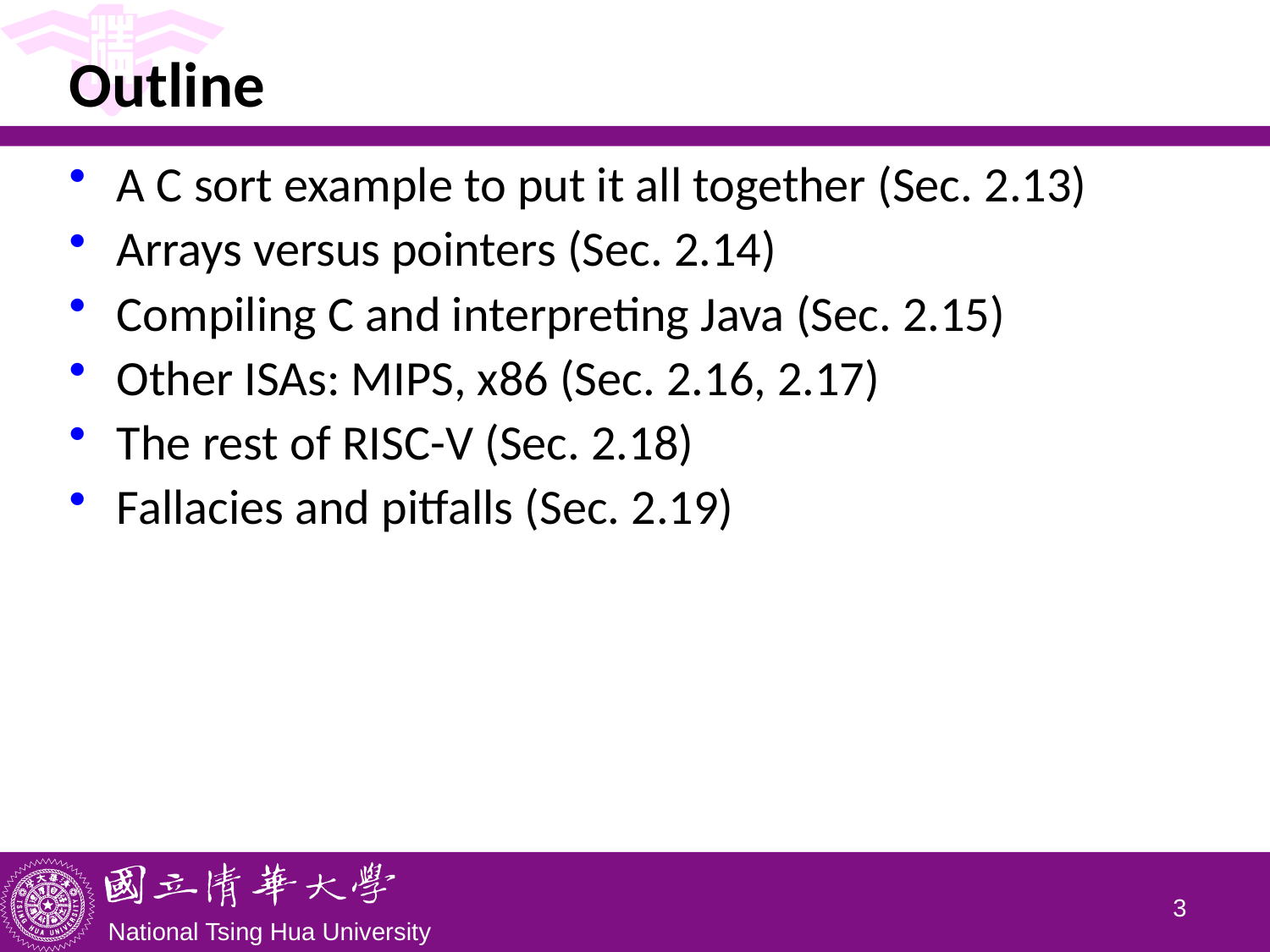

# Outline
A C sort example to put it all together (Sec. 2.13)
Arrays versus pointers (Sec. 2.14)
Compiling C and interpreting Java (Sec. 2.15)
Other ISAs: MIPS, x86 (Sec. 2.16, 2.17)
The rest of RISC-V (Sec. 2.18)
Fallacies and pitfalls (Sec. 2.19)

3